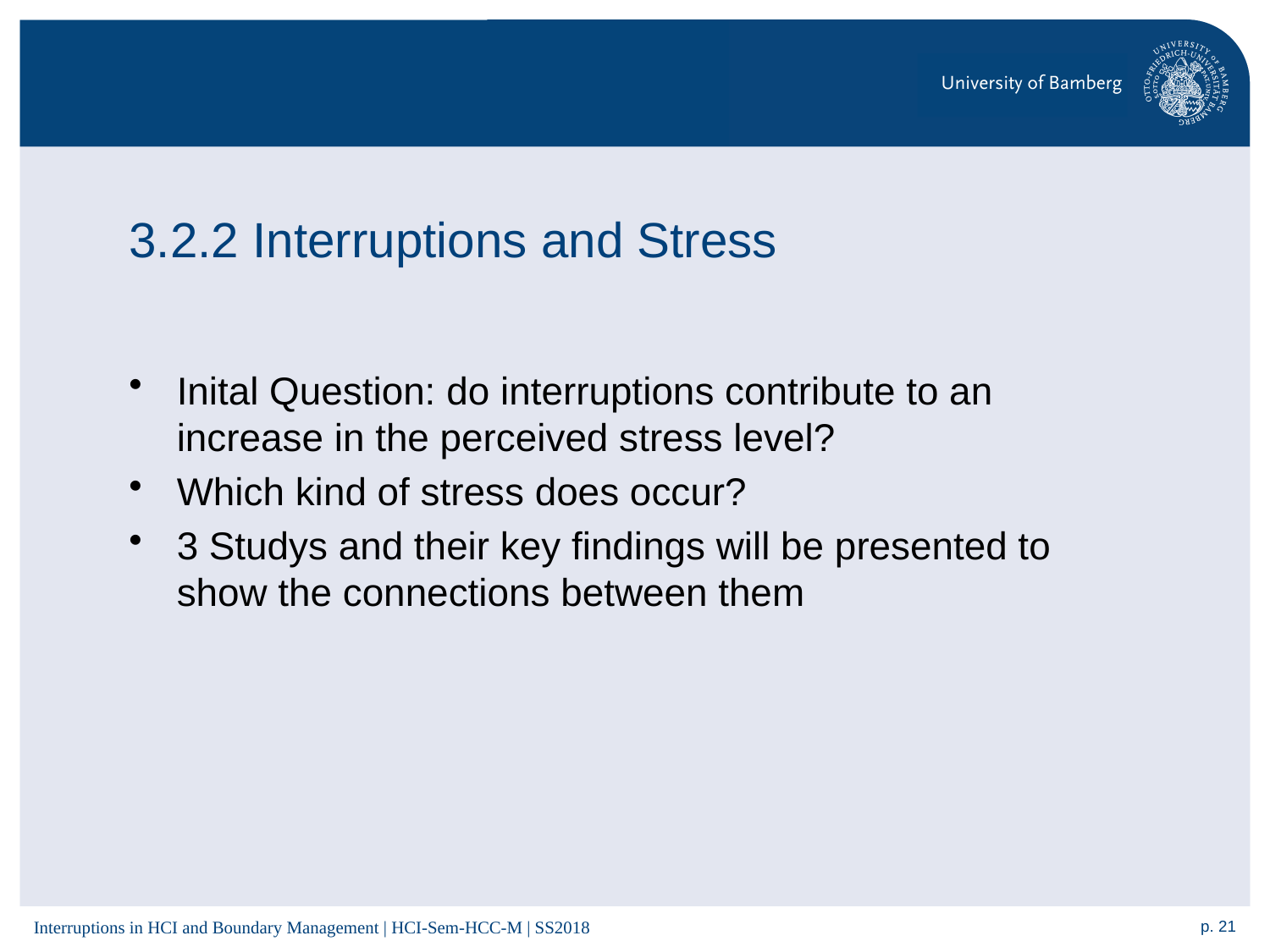

# 3.2.2 Interruptions and Stress
Inital Question: do interruptions contribute to an increase in the perceived stress level?
Which kind of stress does occur?
3 Studys and their key findings will be presented to show the connections between them